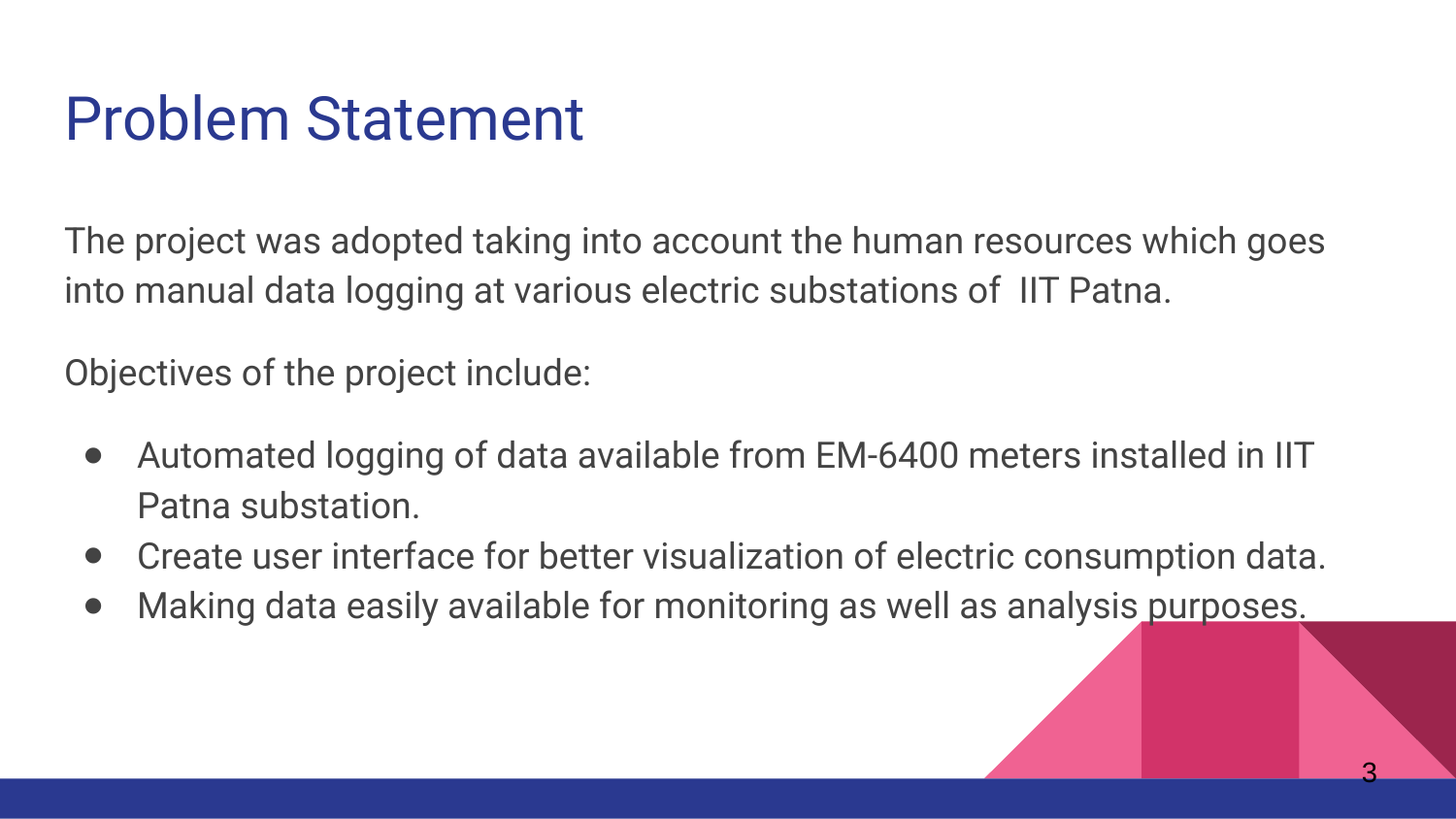

# Problem Statement
The project was adopted taking into account the human resources which goes into manual data logging at various electric substations of  IIT Patna.
Objectives of the project include:
Automated logging of data available from EM-6400 meters installed in IIT Patna substation.
Create user interface for better visualization of electric consumption data.
Making data easily available for monitoring as well as analysis purposes.
3